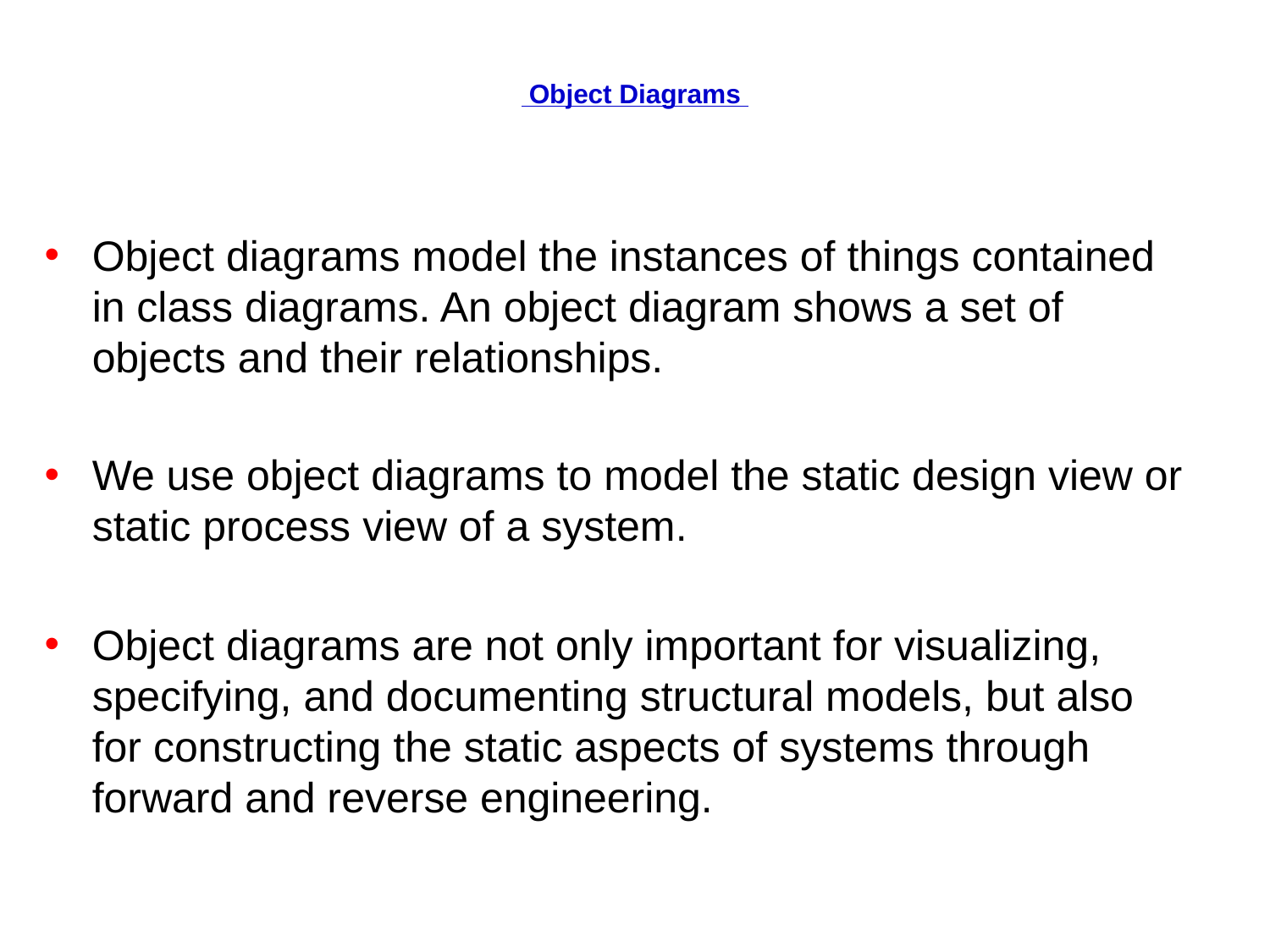

# Object Diagrams
Object diagrams model the instances of things contained in class diagrams. An object diagram shows a set of objects and their relationships.

We use object diagrams to model the static design view or static process view of a system.

Object diagrams are not only important for visualizing, specifying, and documenting structural models, but also for constructing the static aspects of systems through forward and reverse engineering.